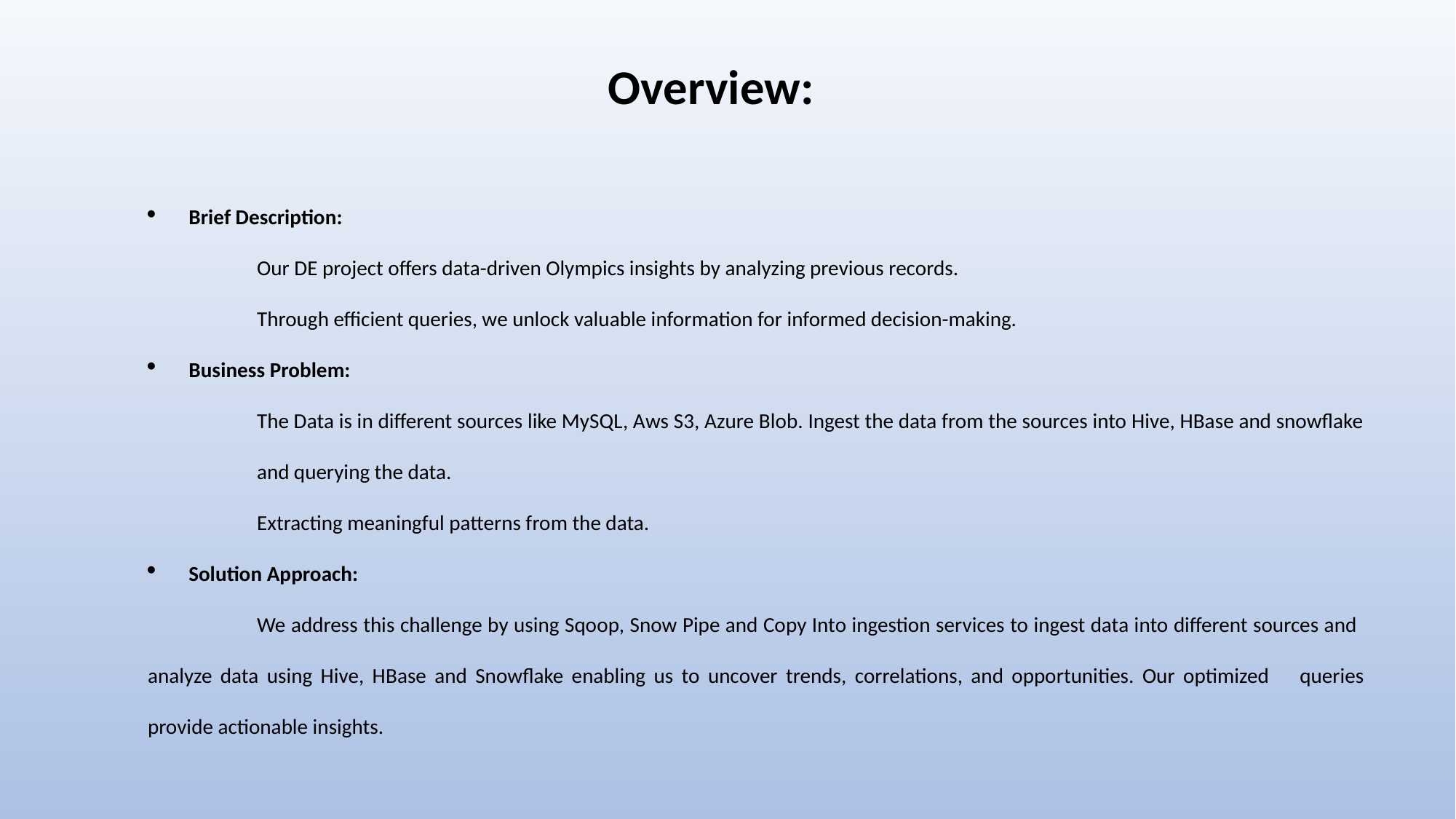

Overview:
Brief Description:
	Our DE project offers data-driven Olympics insights by analyzing previous records.
	Through efficient queries, we unlock valuable information for informed decision-making.
Business Problem:
	The Data is in different sources like MySQL, Aws S3, Azure Blob. Ingest the data from the sources into Hive, HBase and snowflake 	and querying the data.
	Extracting meaningful patterns from the data.
Solution Approach:
	We address this challenge by using Sqoop, Snow Pipe and Copy Into ingestion services to ingest data into different sources and 	analyze data using Hive, HBase and Snowflake enabling us to uncover trends, correlations, and opportunities. Our optimized 	queries provide actionable insights.